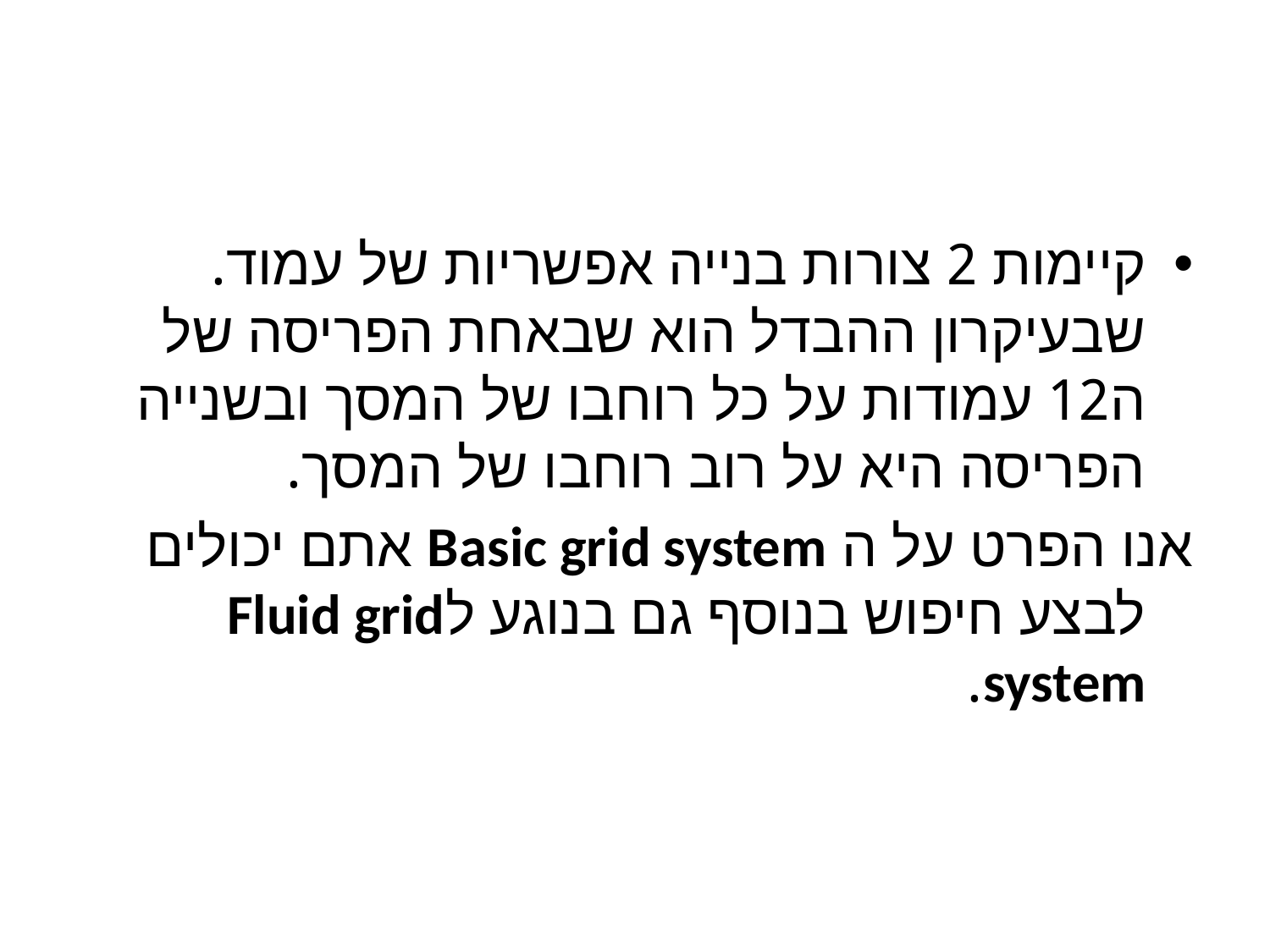

קיימות 2 צורות בנייה אפשריות של עמוד. שבעיקרון ההבדל הוא שבאחת הפריסה של ה12 עמודות על כל רוחבו של המסך ובשנייה הפריסה היא על רוב רוחבו של המסך.
אנו הפרט על ה Basic grid system אתם יכולים לבצע חיפוש בנוסף גם בנוגע לFluid grid system.